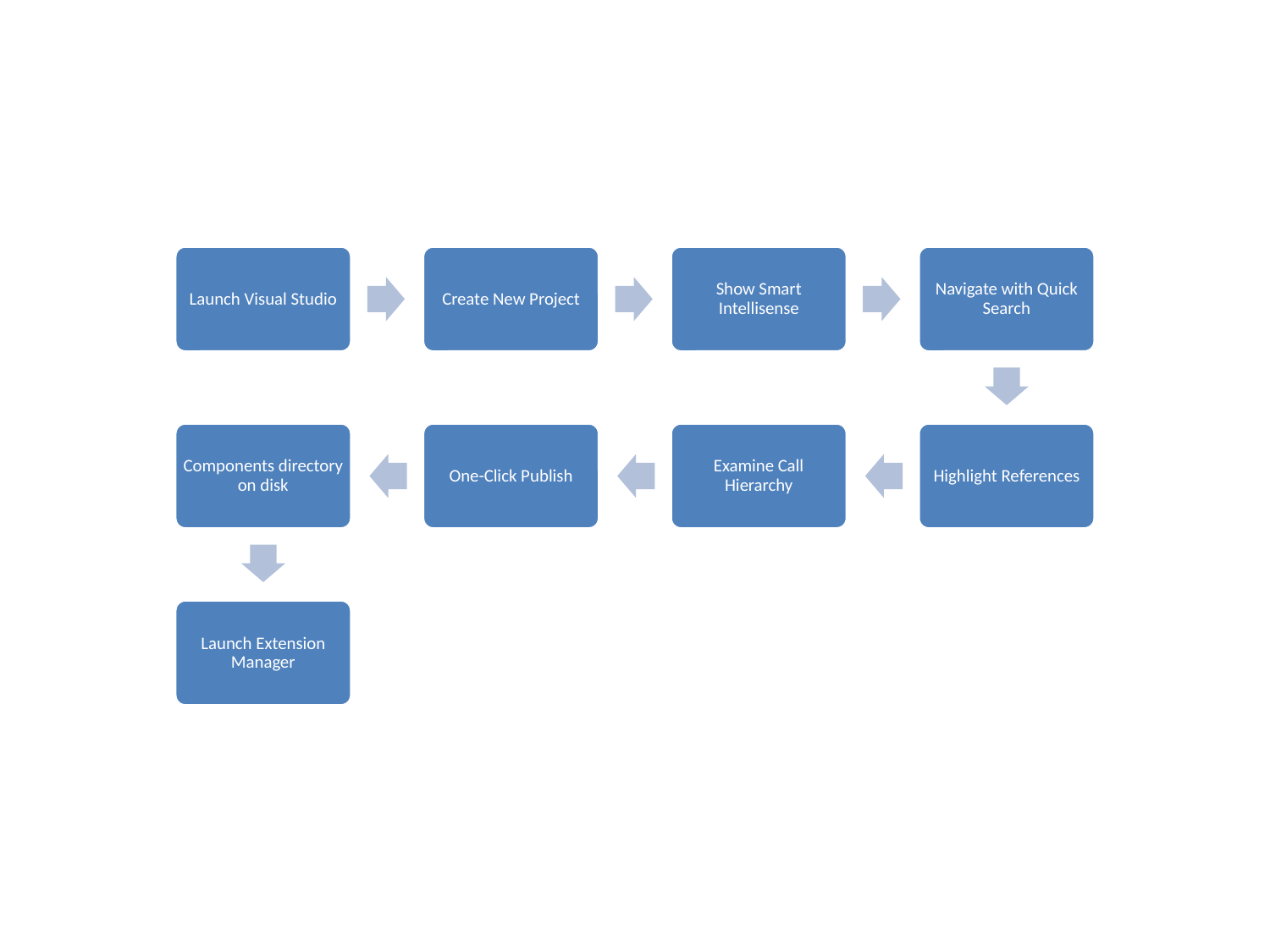

Launch Visual Studio

Create New Project

Show Smart Intellisense

Navigate with Quick Search

Highlight References

Examine Call Hierarchy

One-Click Publish

Components directory on disk

Launch Extension Manager